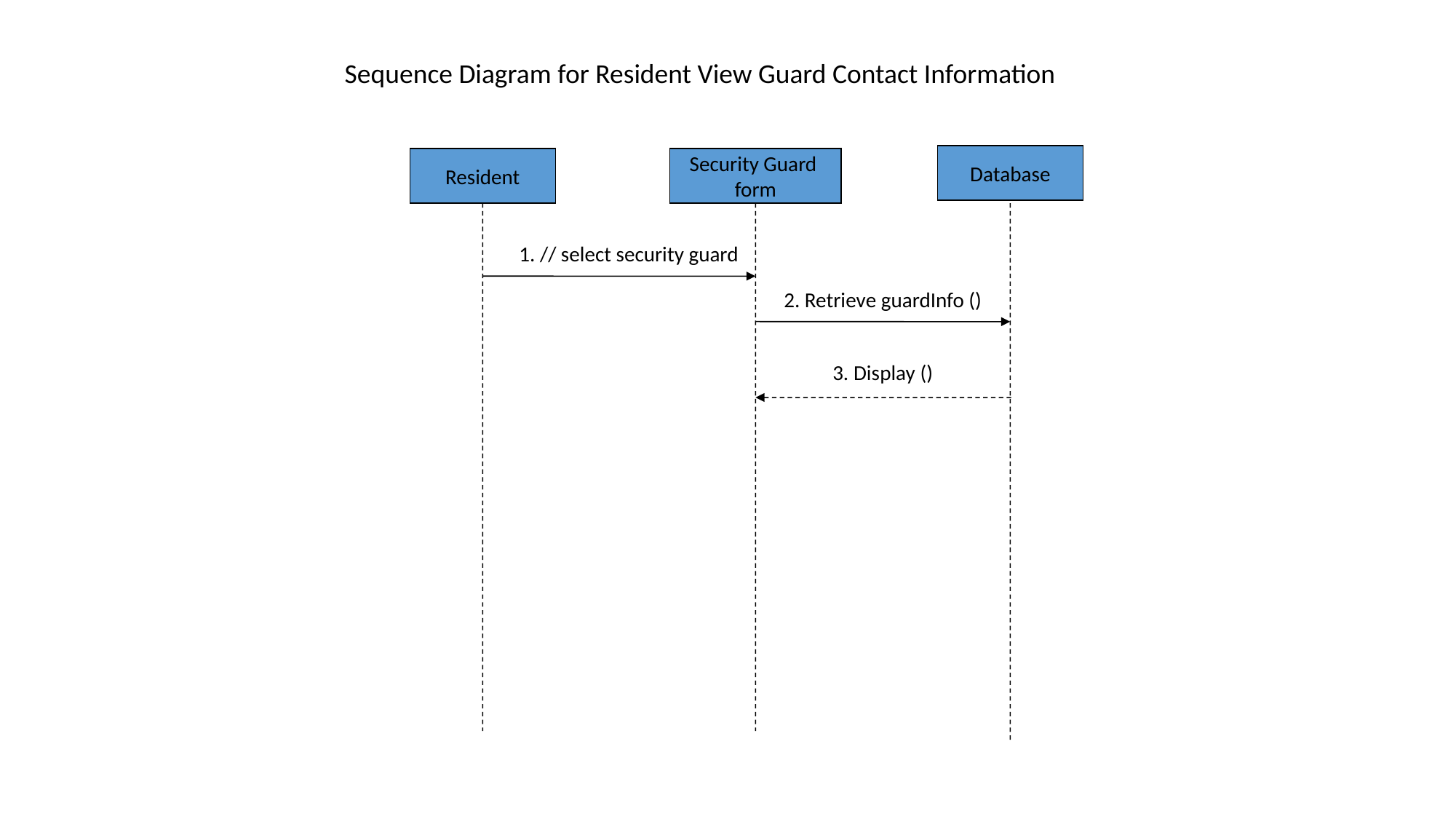

Sequence Diagram for Resident View Guard Contact Information
Database
Resident
Security Guard
form

1. // select security guard

2. Retrieve guardInfo ()

3. Display ()